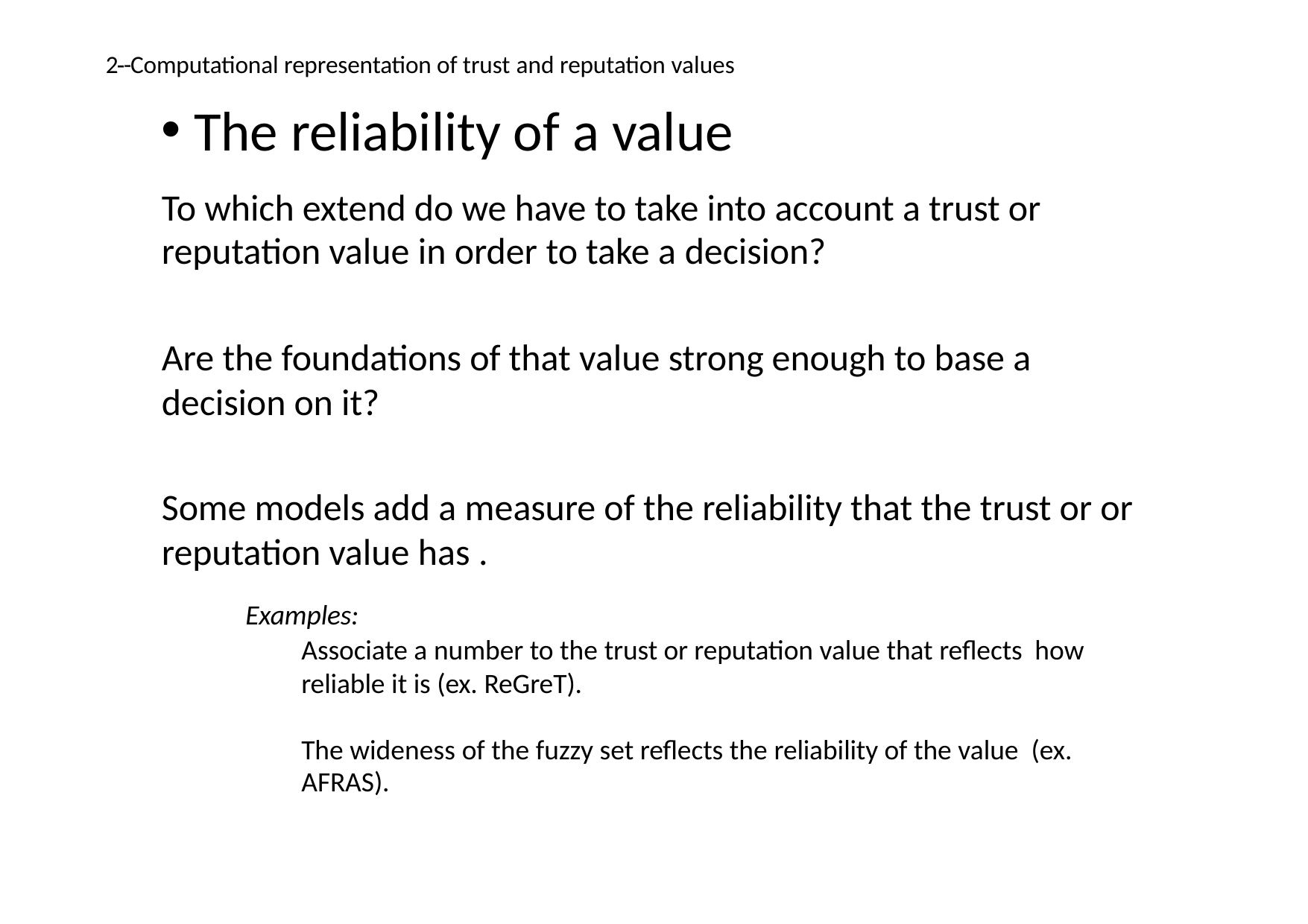

2 -­‐ Computational representation of trust and reputation values
The reliability of a value
To which extend do we have to take into account a trust or  reputation value in order to take a decision?

Are the foundations of that value strong enough to base a  decision on it?

Some models add a measure of the reliability that the trust or or  reputation value has .
Examples:
Associate a number to the trust or reputation value that reﬂects  how reliable it is (ex. ReGreT).

The wideness of the fuzzy set reﬂects the reliability of the value  (ex. AFRAS).